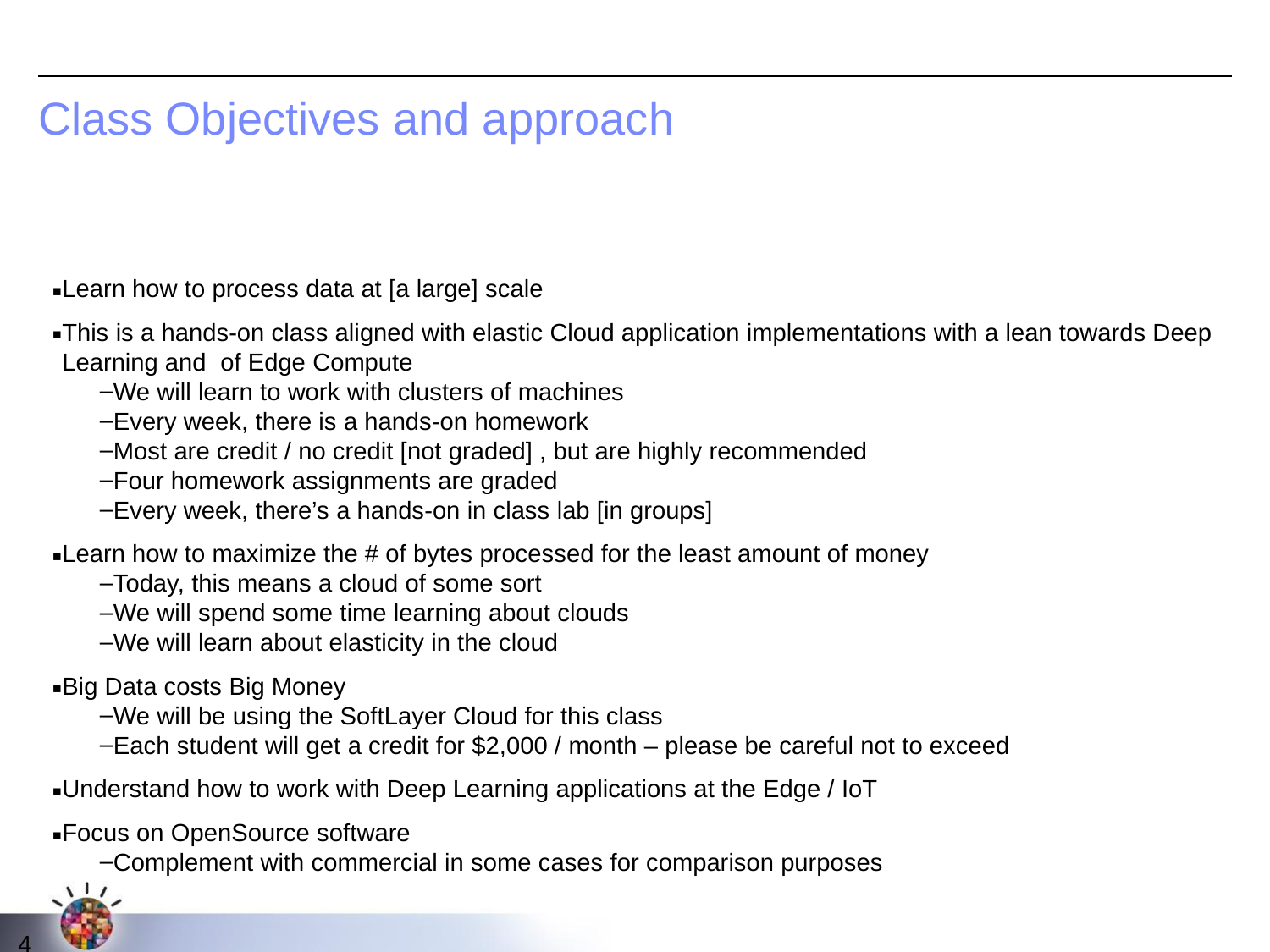

# Class Objectives and approach
Learn how to process data at [a large] scale
This is a hands-on class aligned with elastic Cloud application implementations with a lean towards Deep Learning and  of Edge Compute
We will learn to work with clusters of machines
Every week, there is a hands-on homework
Most are credit / no credit [not graded] , but are highly recommended
Four homework assignments are graded
Every week, there’s a hands-on in class lab [in groups]
Learn how to maximize the # of bytes processed for the least amount of money
Today, this means a cloud of some sort
We will spend some time learning about clouds
We will learn about elasticity in the cloud
Big Data costs Big Money
We will be using the SoftLayer Cloud for this class
Each student will get a credit for $2,000 / month – please be careful not to exceed
Understand how to work with Deep Learning applications at the Edge / IoT
Focus on OpenSource software
Complement with commercial in some cases for comparison purposes

4